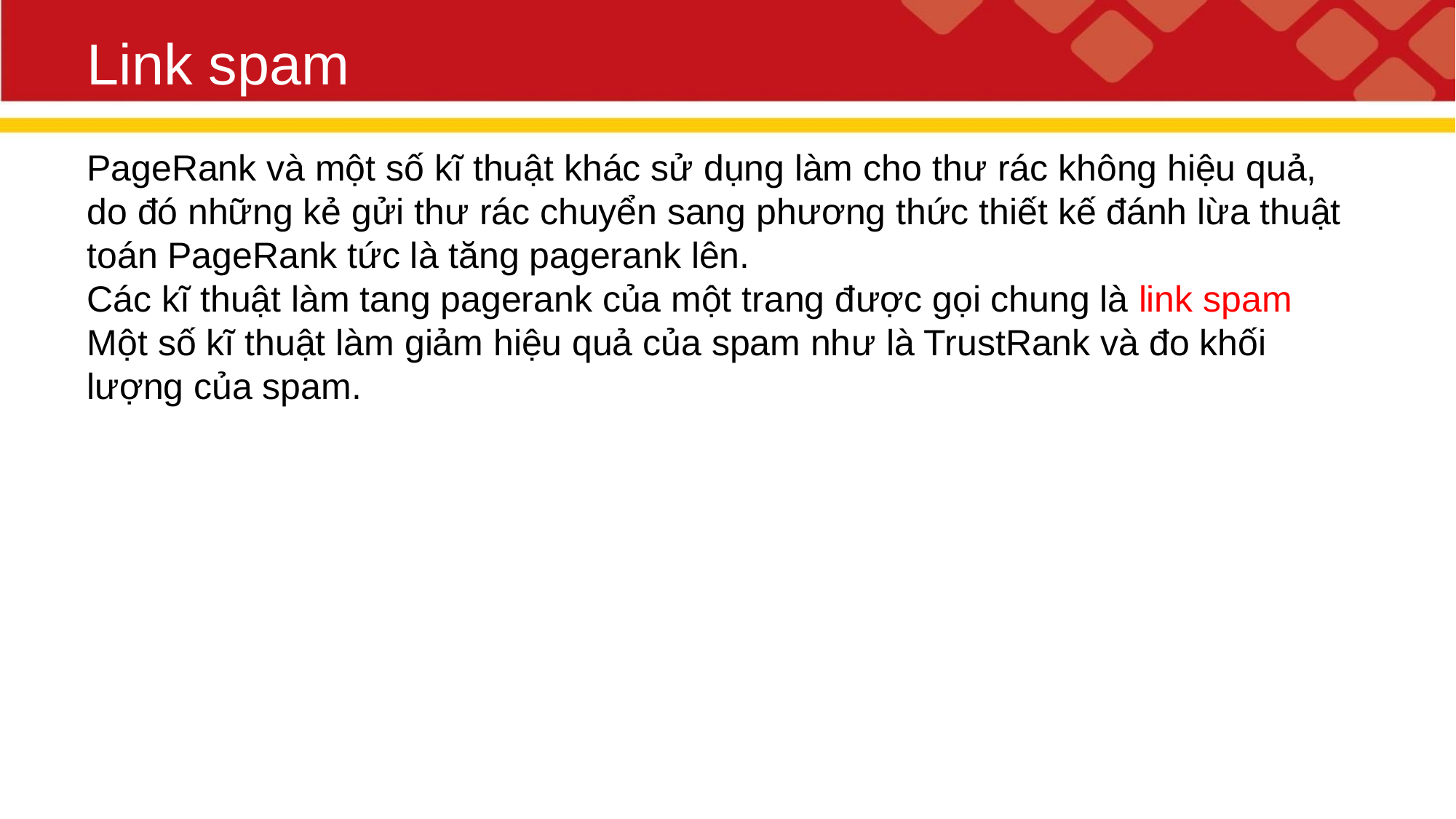

# Link spam
PageRank và một số kĩ thuật khác sử dụng làm cho thư rác không hiệu quả, do đó những kẻ gửi thư rác chuyển sang phương thức thiết kế đánh lừa thuật toán PageRank tức là tăng pagerank lên.
Các kĩ thuật làm tang pagerank của một trang được gọi chung là link spam
Một số kĩ thuật làm giảm hiệu quả của spam như là TrustRank và đo khối lượng của spam.